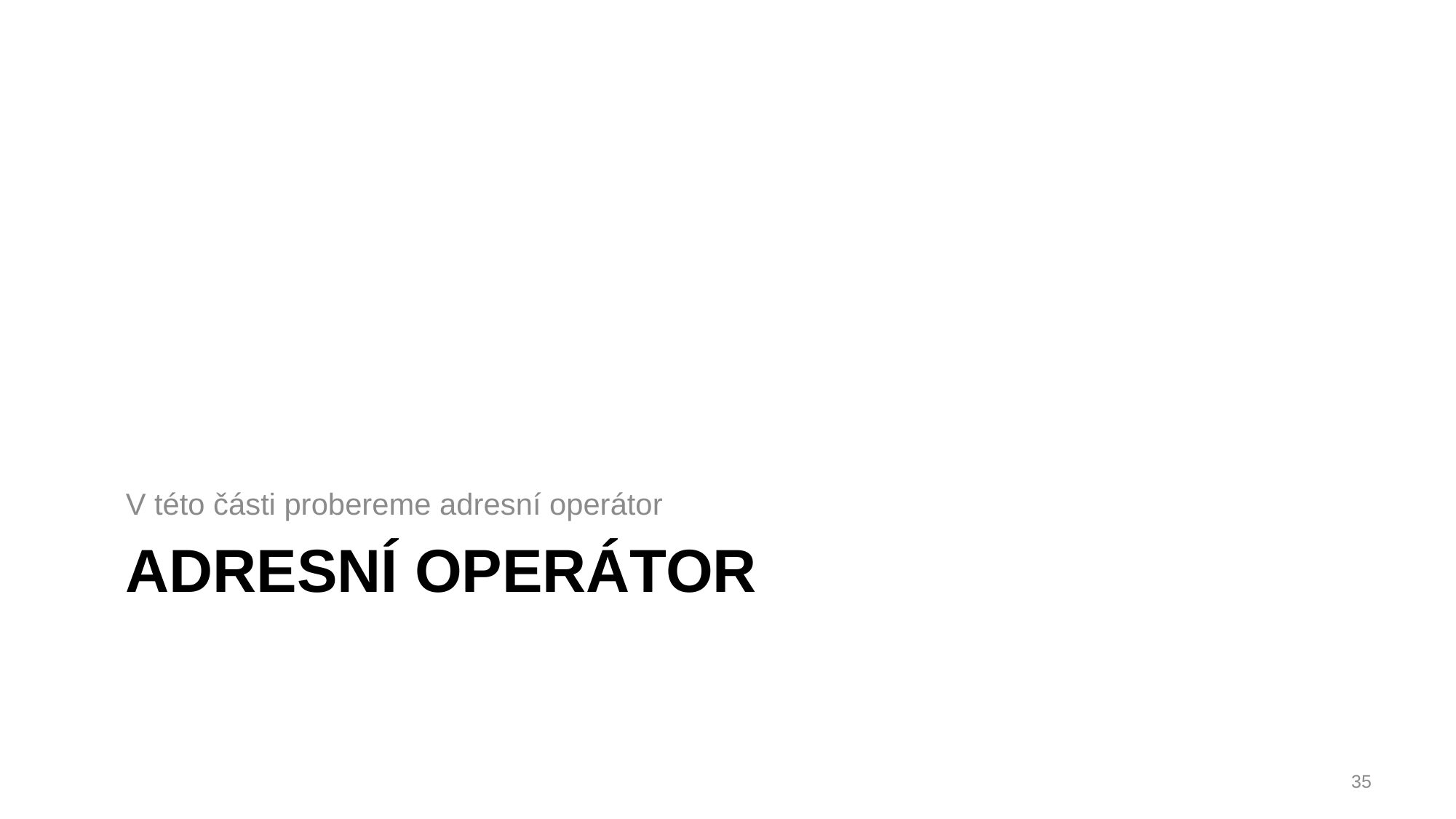

V této části probereme adresní operátor
# Adresní operátor
35